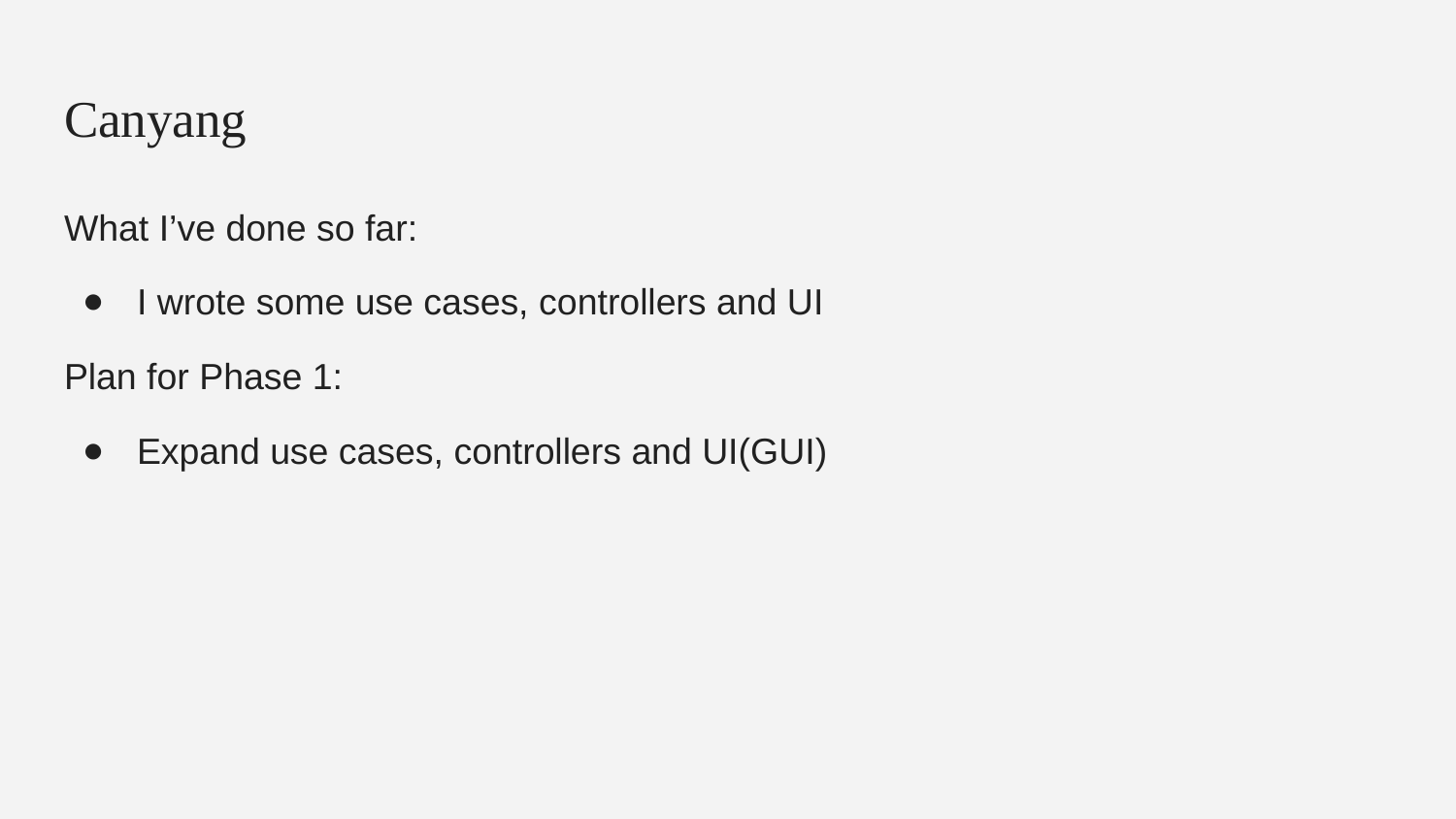

# Canyang
What I’ve done so far:
I wrote some use cases, controllers and UI
Plan for Phase 1:
Expand use cases, controllers and UI(GUI)